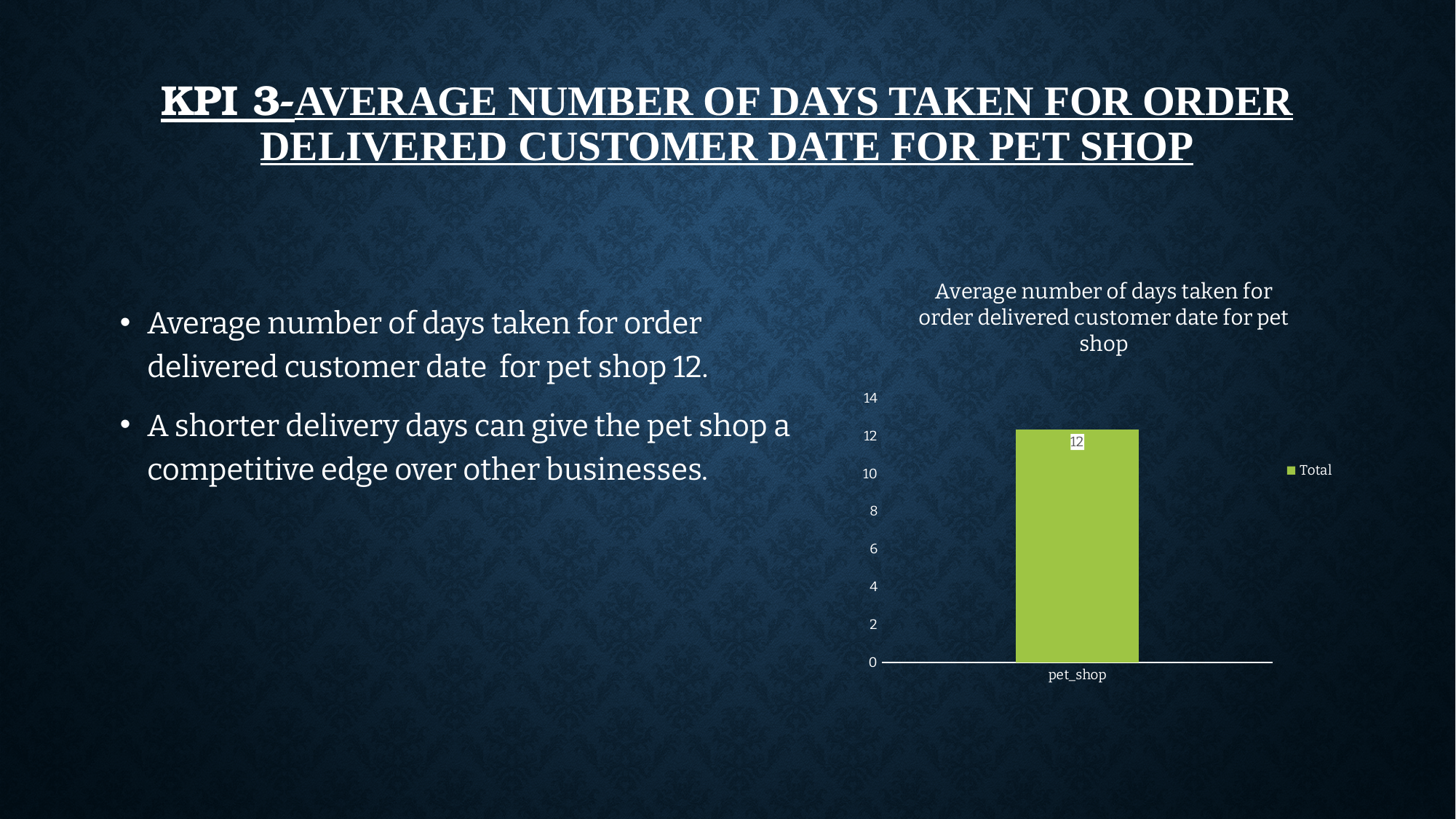

# Kpi 3-Average number of days taken for order delivered customer date for pet shop

### Chart: Average number of days taken for order delivered customer date for pet shop

| Category | Total |
|---|---|
| pet_shop | 12.337837837837839 |
Average number of days taken for order delivered customer date  for pet shop 12.
A shorter delivery days can give the pet shop a competitive edge over other businesses.